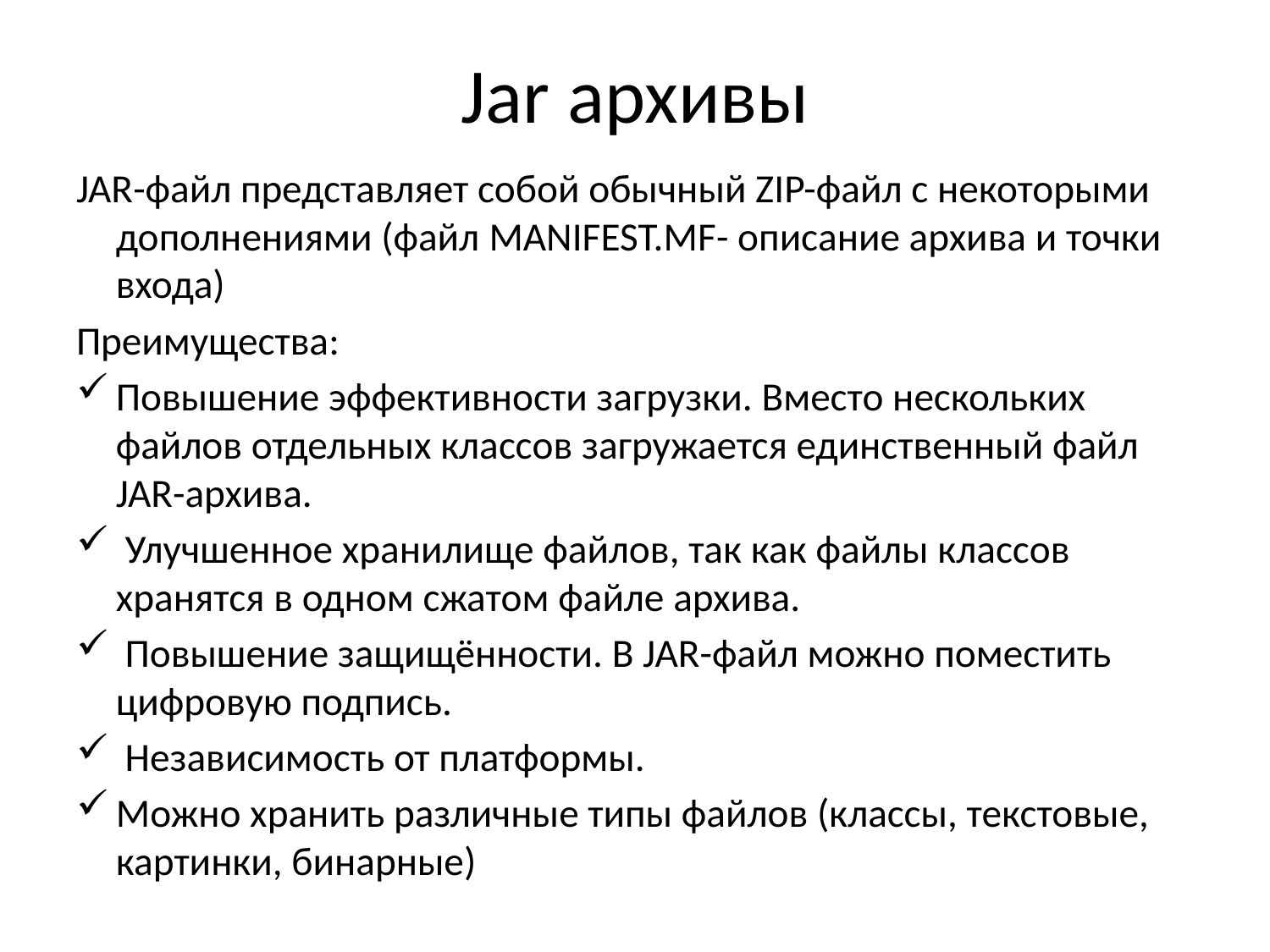

# Jar архивы
JAR-файл представляет собой обычный ZIP-файл с некоторыми дополнениями (файл MANIFEST.MF- описание архива и точки входа)
Преимущества:
Повышение эффективности загрузки. Вместо нескольких файлов отдельных классов загружается единственный файл JAR-архива.
 Улучшенное хранилище файлов, так как файлы классов хранятся в одном сжатом файле архива.
 Повышение защищённости. В JAR-файл можно поместить цифровую подпись.
 Независимость от платформы.
Можно хранить различные типы файлов (классы, текстовые, картинки, бинарные)